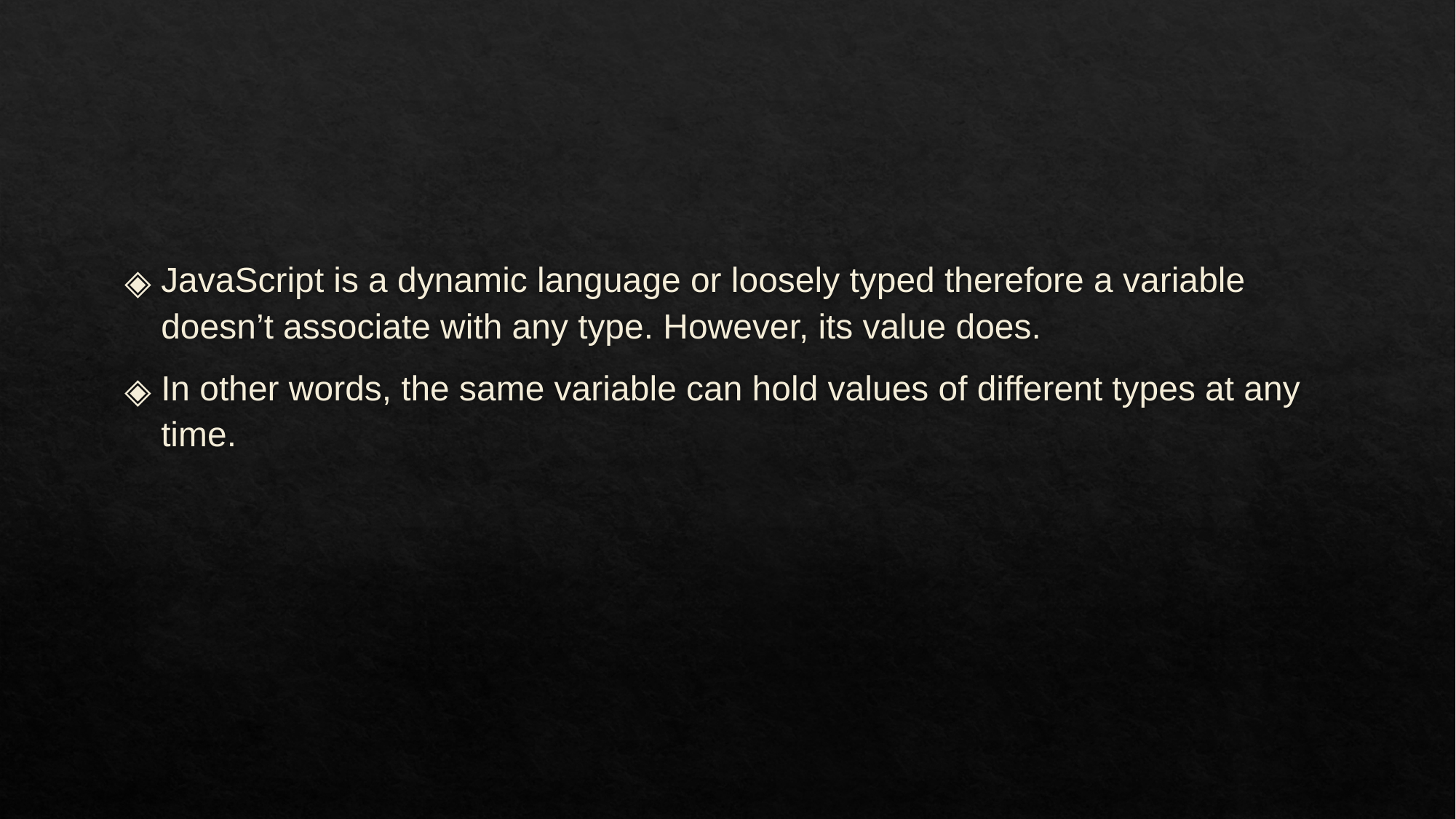

#
JavaScript is a dynamic language or loosely typed therefore a variable doesn’t associate with any type. However, its value does.
In other words, the same variable can hold values of different types at any time.